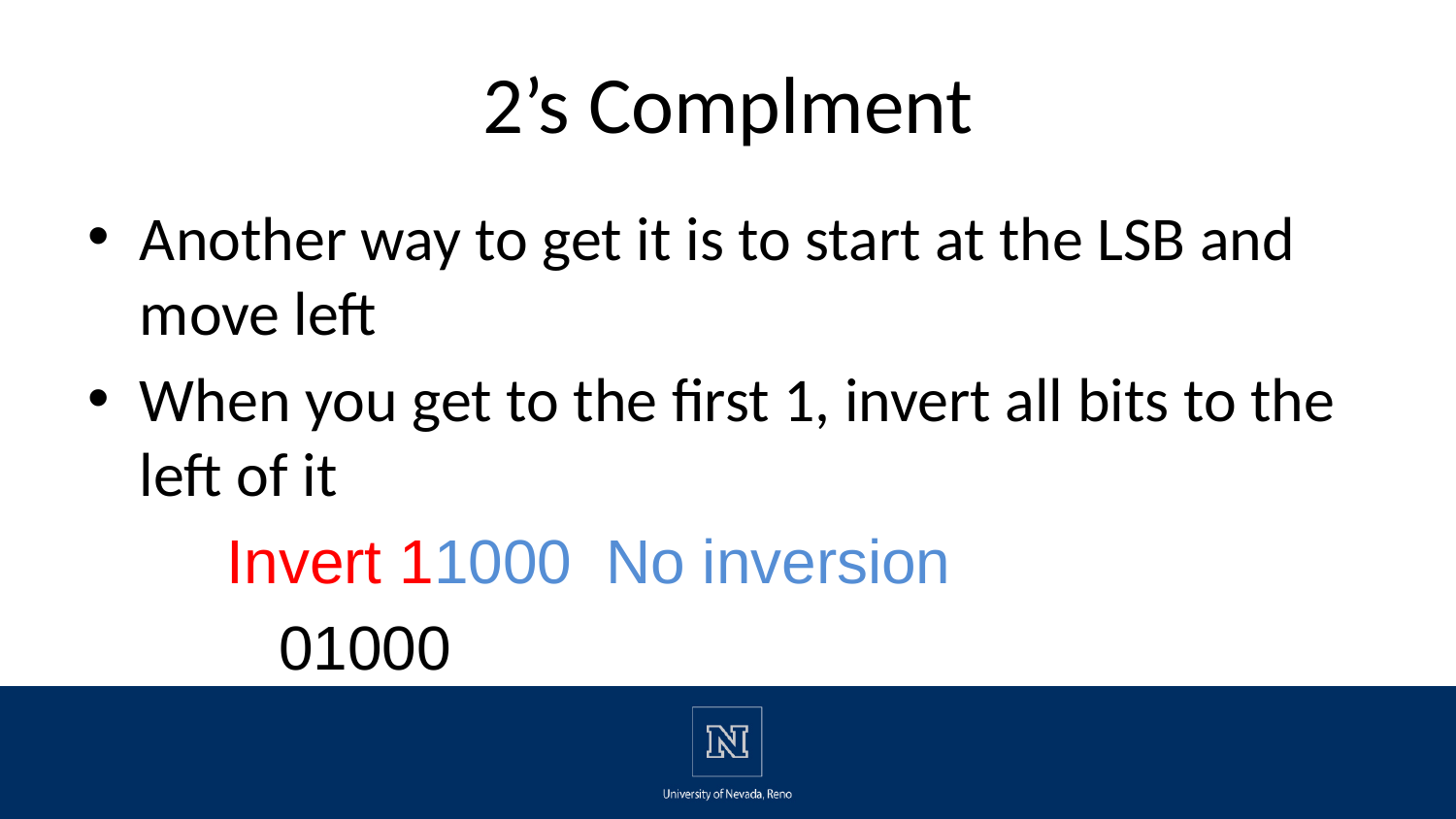

# 2’s Complment
Another way to get it is to start at the LSB and move left
When you get to the first 1, invert all bits to the left of it
		Invert 11000  No inversion
				   01000